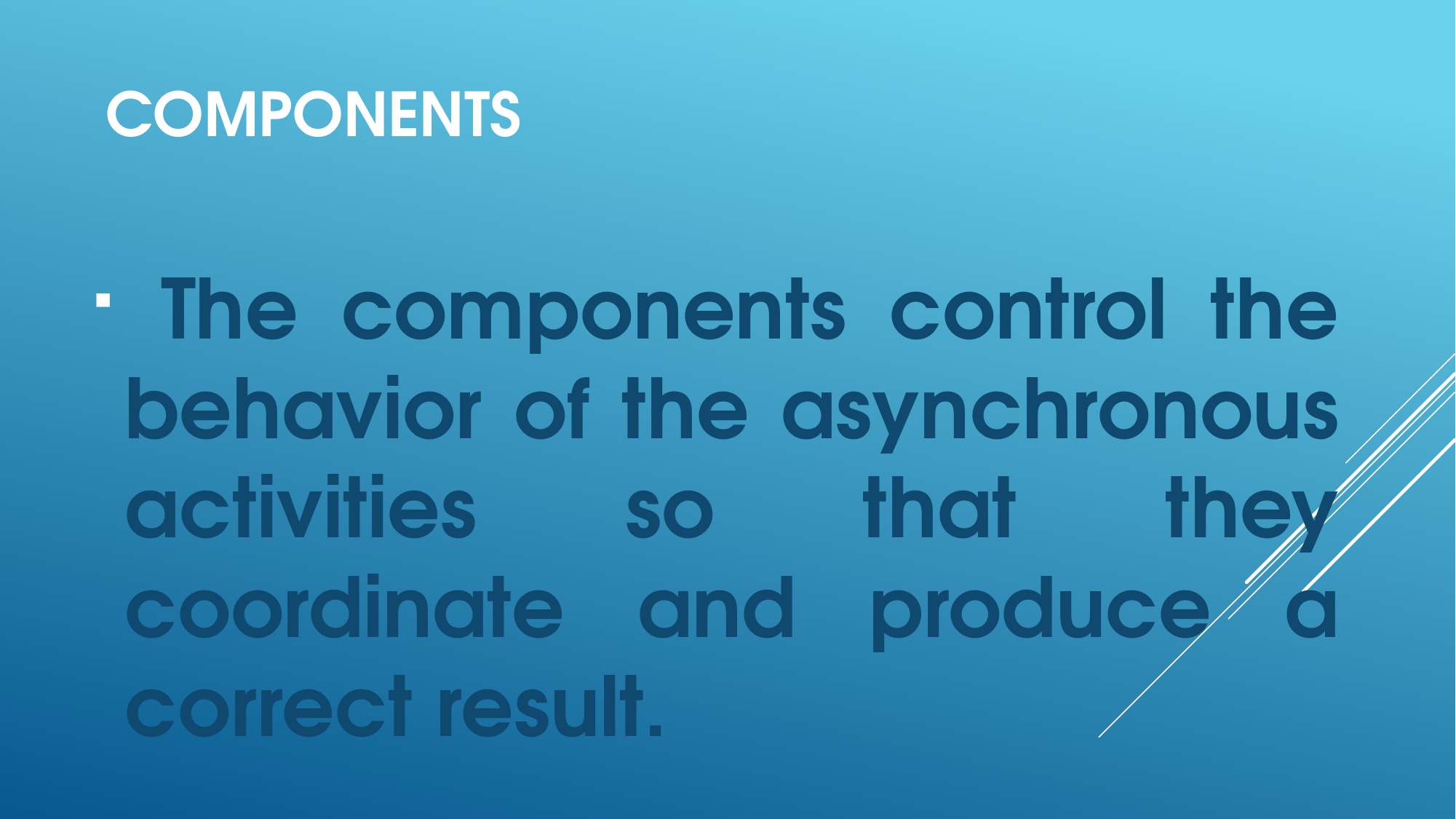

# components

 The components control the behavior of the asynchronous activities so that they coordinate and produce a correct result.